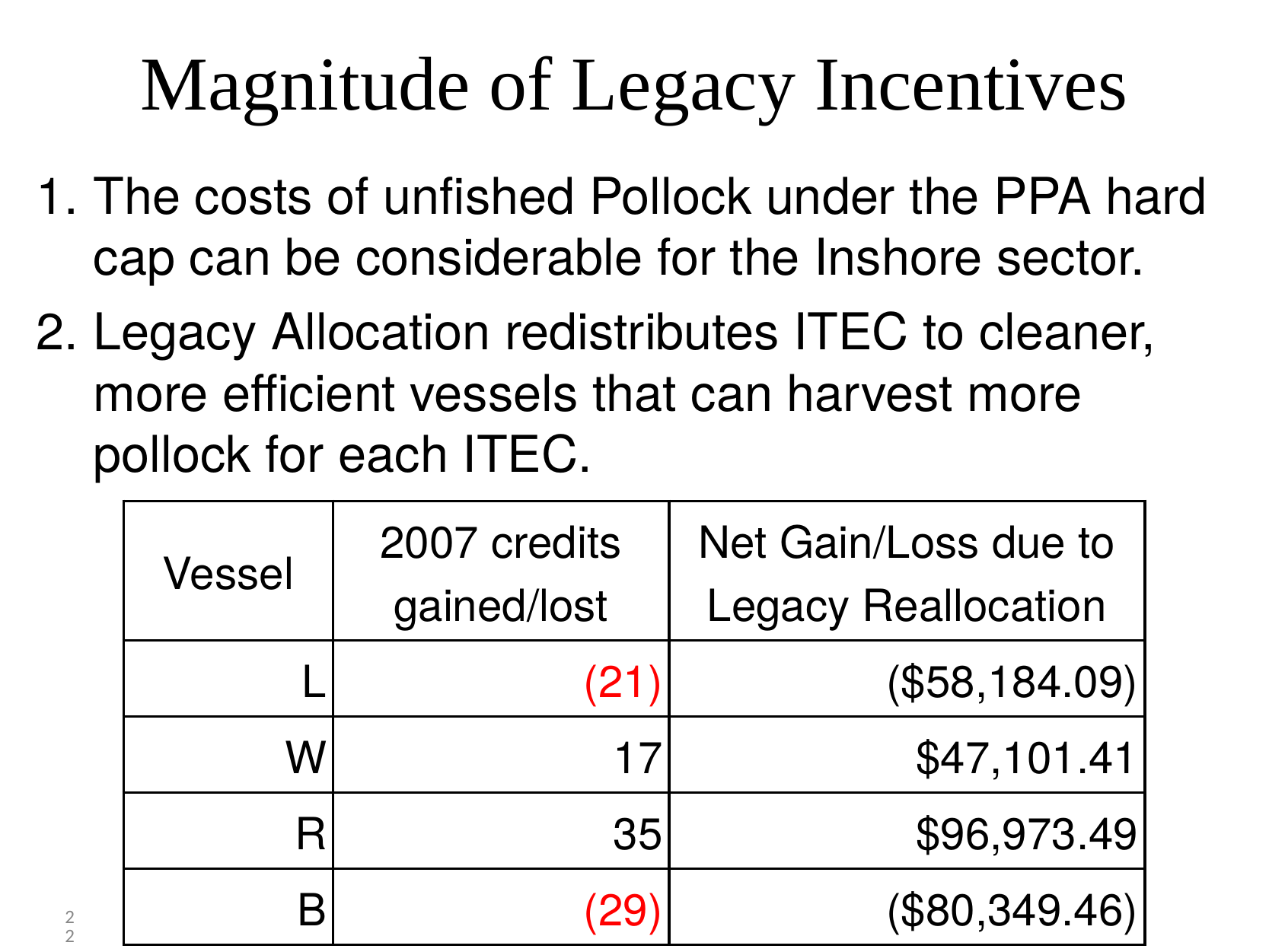

# Magnitude of Legacy Incentives
The costs of unfished Pollock under the PPA hard cap can be considerable for the Inshore sector.
Legacy Allocation redistributes ITEC to cleaner, more efficient vessels that can harvest more pollock for each ITEC.
| Vessel | 2007 credits gained/lost | Net Gain/Loss due to Legacy Reallocation |
| --- | --- | --- |
| L | (21) | ($58,184.09) |
| W | 17 | $47,101.41 |
| R | 35 | $96,973.49 |
| B | (29) | ($80,349.46) |
22